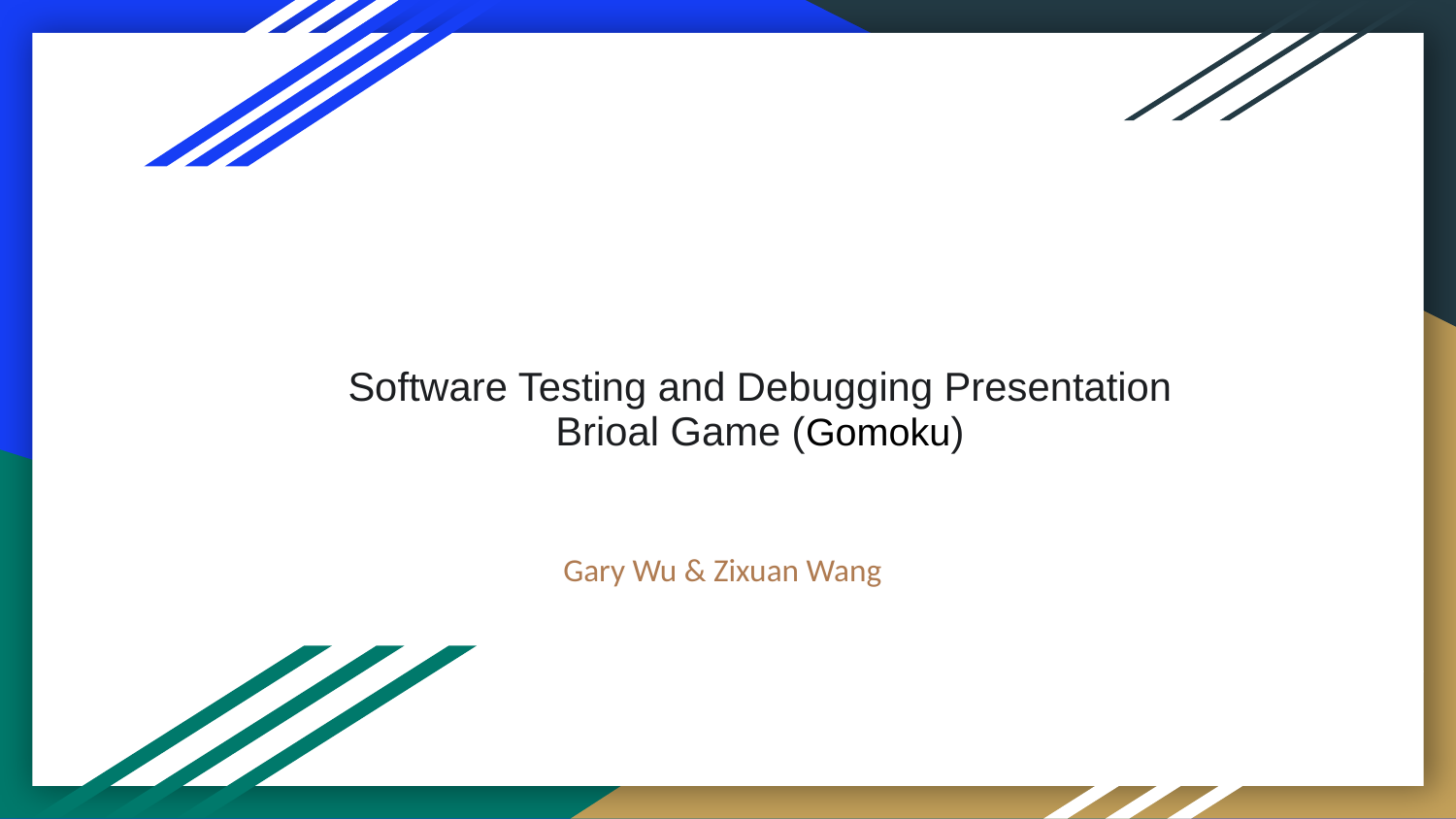

# Software Testing and Debugging Presentation
Brioal Game (Gomoku)
Gary Wu & Zixuan Wang